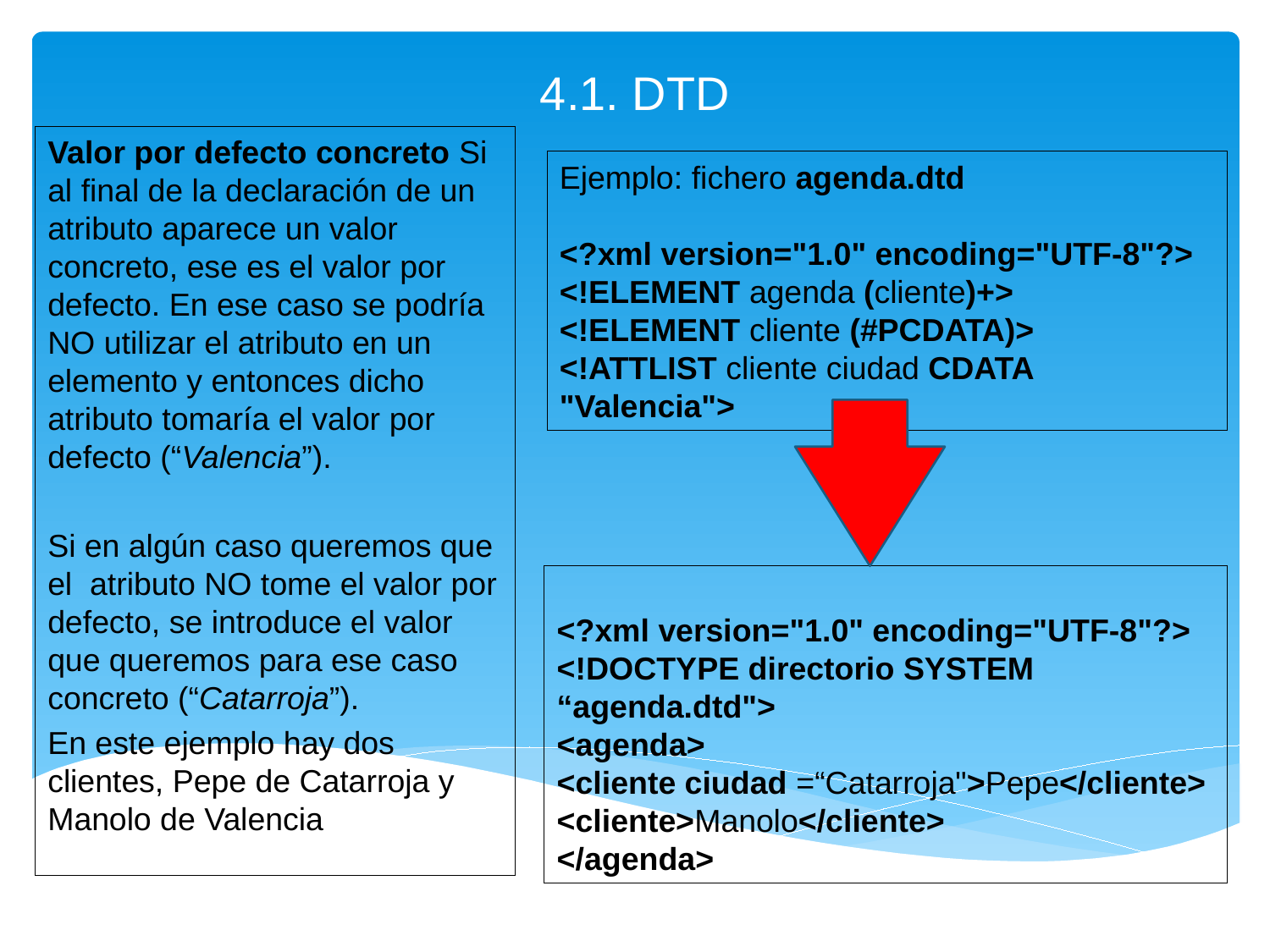

# 4.1. DTD
Valor por defecto concreto Si al final de la declaración de un atributo aparece un valor concreto, ese es el valor por defecto. En ese caso se podría NO utilizar el atributo en un elemento y entonces dicho atributo tomaría el valor por defecto (“Valencia”).

Si en algún caso queremos que el  atributo NO tome el valor por defecto, se introduce el valor que queremos para ese caso concreto (“Catarroja”).
En este ejemplo hay dos clientes, Pepe de Catarroja y Manolo de Valencia

Ejemplo: fichero agenda.dtd

<?xml version="1.0" encoding="UTF-8"?>
<!ELEMENT agenda (cliente)+>
<!ELEMENT cliente (#PCDATA)>
<!ATTLIST cliente ciudad CDATA "Valencia">

<?xml version="1.0" encoding="UTF-8"?>
<!DOCTYPE directorio SYSTEM “agenda.dtd">
<agenda>
<cliente ciudad =“Catarroja">Pepe</cliente>
<cliente>Manolo</cliente>
</agenda>